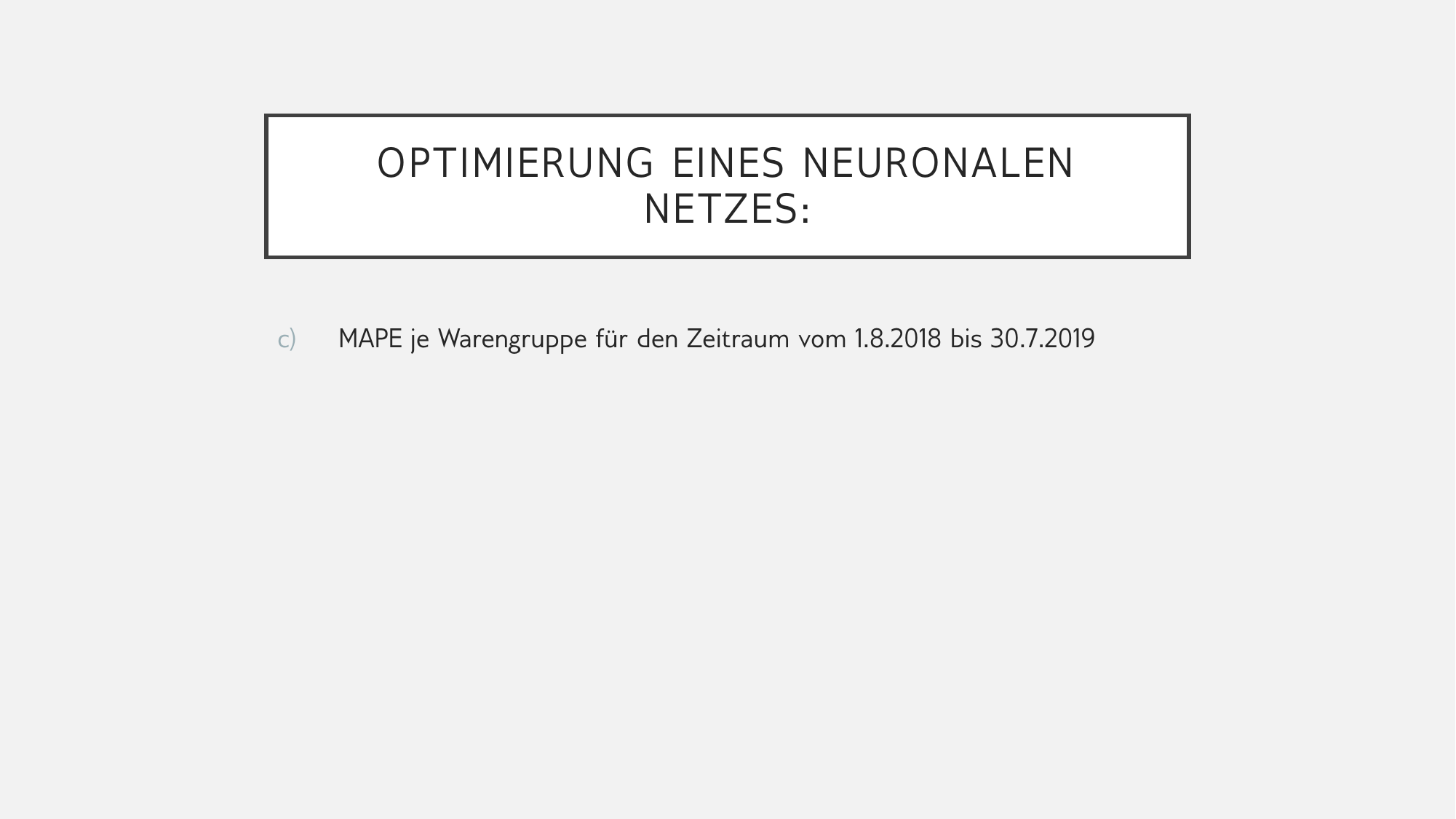

# Optimierung eines neuronalen Netzes:
MAPE je Warengruppe für den Zeitraum vom 1.8.2018 bis 30.7.2019